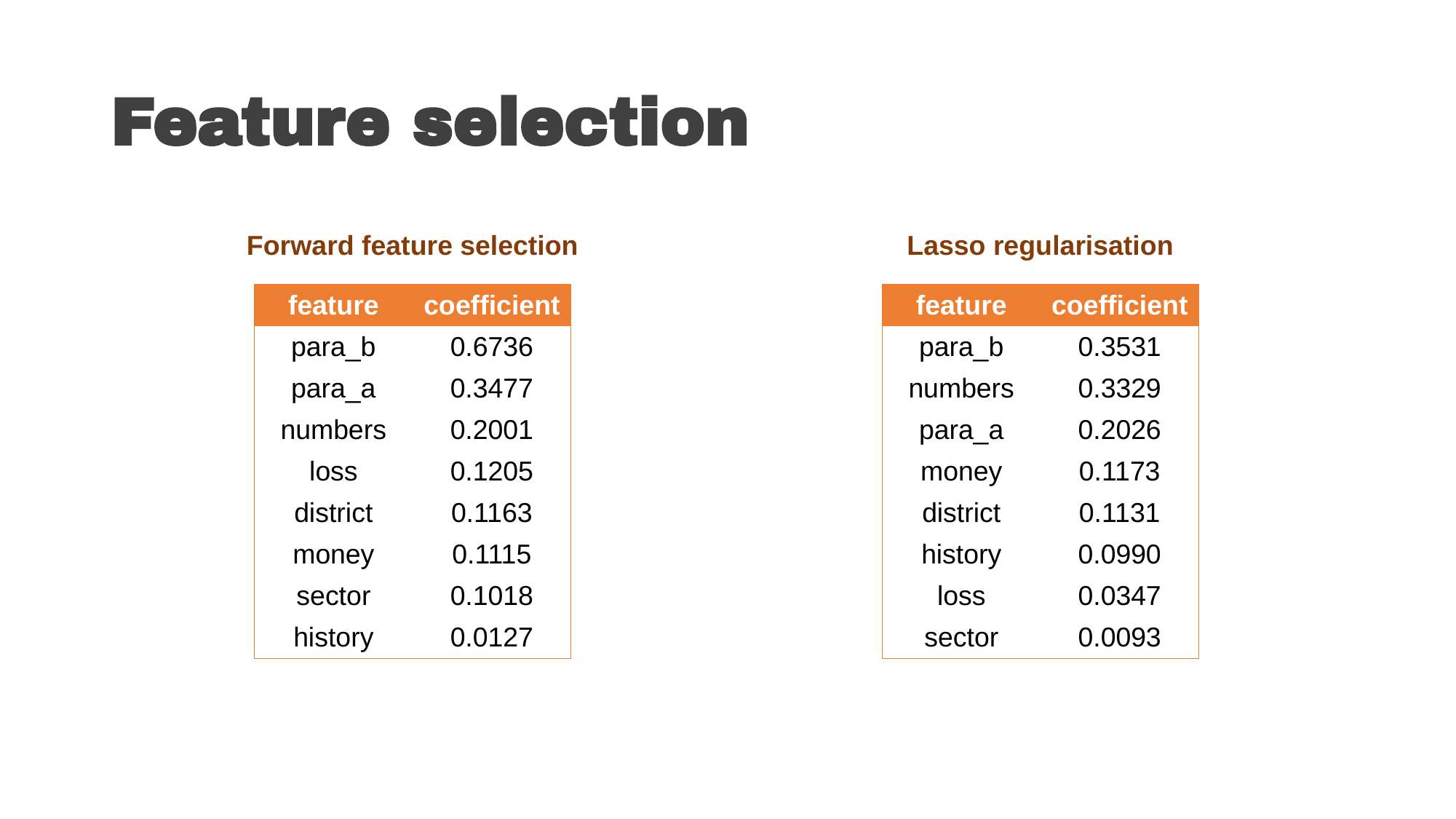

# Feature selection
Forward feature selection
Lasso regularisation
| feature | coefficient |
| --- | --- |
| para\_b | 0.6736 |
| para\_a | 0.3477 |
| numbers | 0.2001 |
| loss | 0.1205 |
| district | 0.1163 |
| money | 0.1115 |
| sector | 0.1018 |
| history | 0.0127 |
| feature | coefficient |
| --- | --- |
| para\_b | 0.3531 |
| numbers | 0.3329 |
| para\_a | 0.2026 |
| money | 0.1173 |
| district | 0.1131 |
| history | 0.0990 |
| loss | 0.0347 |
| sector | 0.0093 |